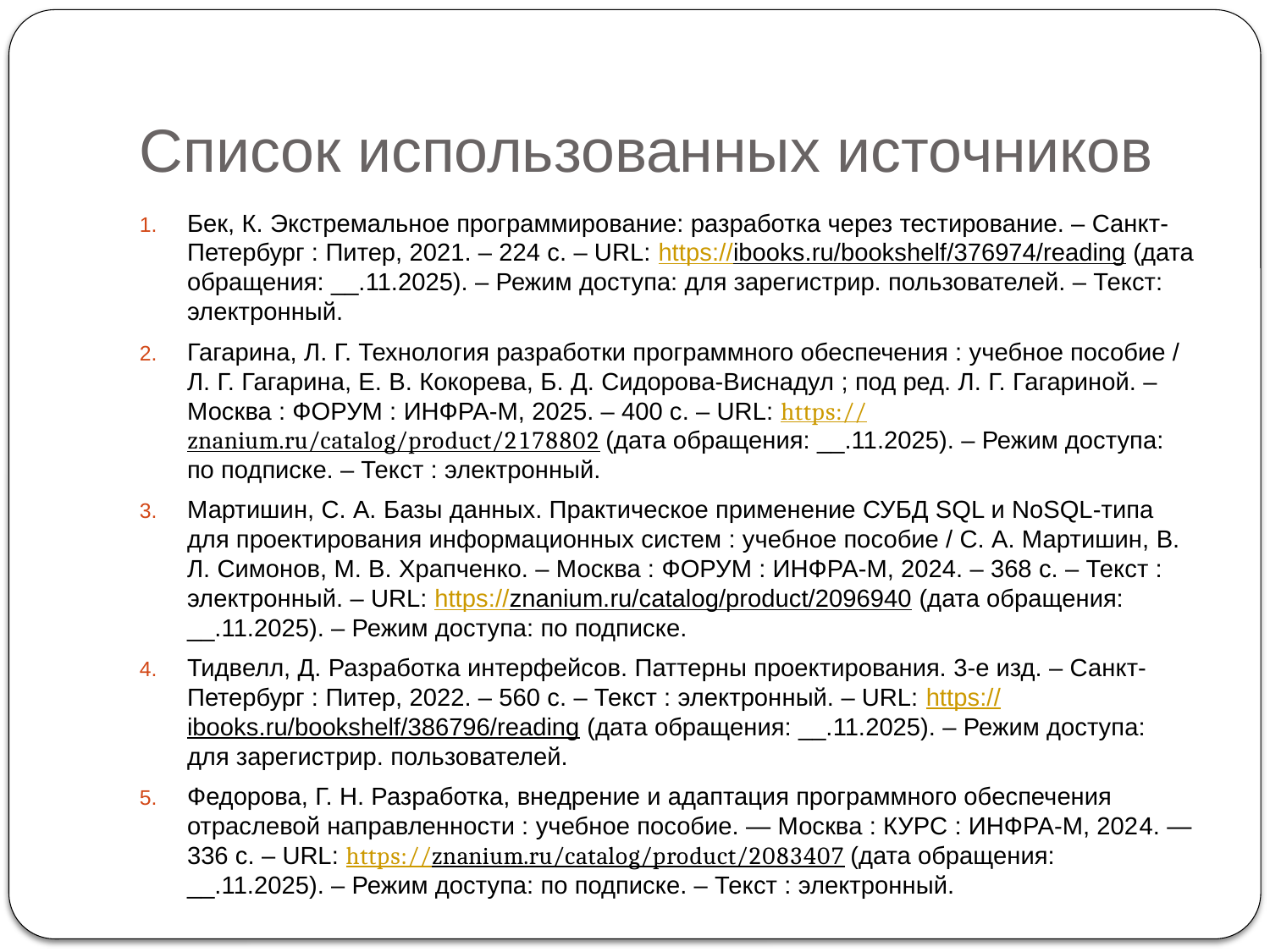

# Список использованных источников
Бек, К. Экстремальное программирование: разработка через тестирование. – Санкт-Петербург : Питер, 2021. – 224 с. – URL: https://ibooks.ru/bookshelf/376974/reading (дата обращения: __.11.2025). – Режим доступа: для зарегистрир. пользователей. – Текст: электронный.
Гагарина, Л. Г. Технология разработки программного обеспечения : учебное пособие / Л. Г. Гагарина, Е. В. Кокорева, Б. Д. Сидорова-Виснадул ; под ред. Л. Г. Гагариной. – Москва : ФОРУМ : ИНФРА-М, 2025. – 400 с. – URL: https://znanium.ru/catalog/product/2178802 (дата обращения: __.11.2025). – Режим доступа: по подписке. – Текст : электронный.
Мартишин, С. А. Базы данных. Практическое применение СУБД SQL и NoSQL-типа для проектирования информационных систем : учебное пособие / С. А. Мартишин, В. Л. Симонов, М. В. Храпченко. – Москва : ФОРУМ : ИНФРА-М, 2024. – 368 с. – Текст : электронный. – URL: https://znanium.ru/catalog/product/2096940 (дата обращения: __.11.2025). – Режим доступа: по подписке.
Тидвелл, Д. Разработка интерфейсов. Паттерны проектирования. 3-е изд. – Санкт-Петербург : Питер, 2022. – 560 с. – Текст : электронный. – URL: https://ibooks.ru/bookshelf/386796/reading (дата обращения: __.11.2025). – Режим доступа: для зарегистрир. пользователей.
Федорова, Г. Н. Разработка, внедрение и адаптация программного обеспечения отраслевой направленности : учебное пособие. — Москва : КУРС : ИНФРА-М, 2024. — 336 с. – URL: https://znanium.ru/catalog/product/2083407 (дата обращения: __.11.2025). – Режим доступа: по подписке. – Текст : электронный.